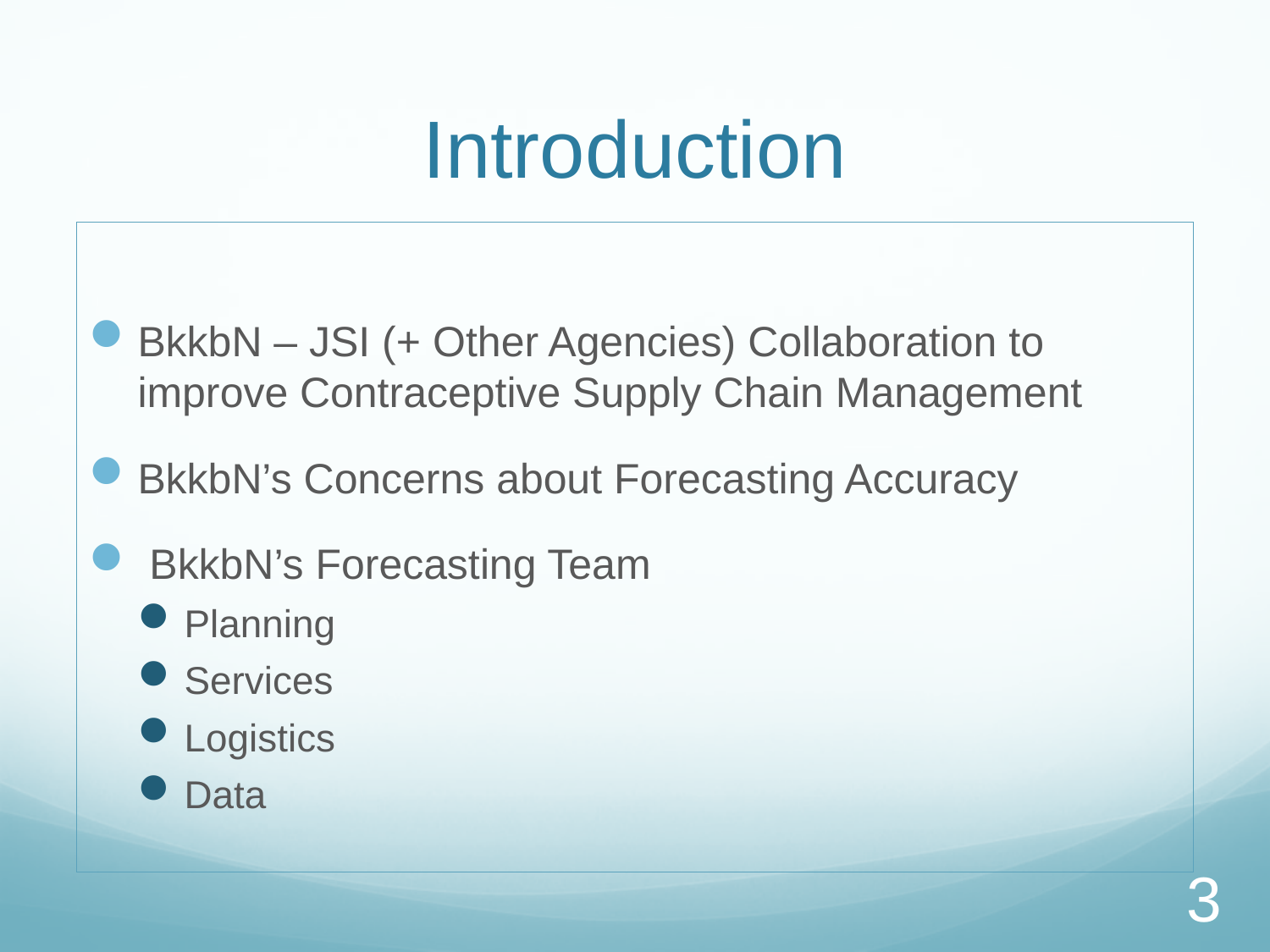

# Introduction

BkkbN – JSI (+ Other Agencies) Collaboration to improve Contraceptive Supply Chain Management
BkkbN’s Concerns about Forecasting Accuracy
 BkkbN’s Forecasting Team
Planning
Services
Logistics
Data

3